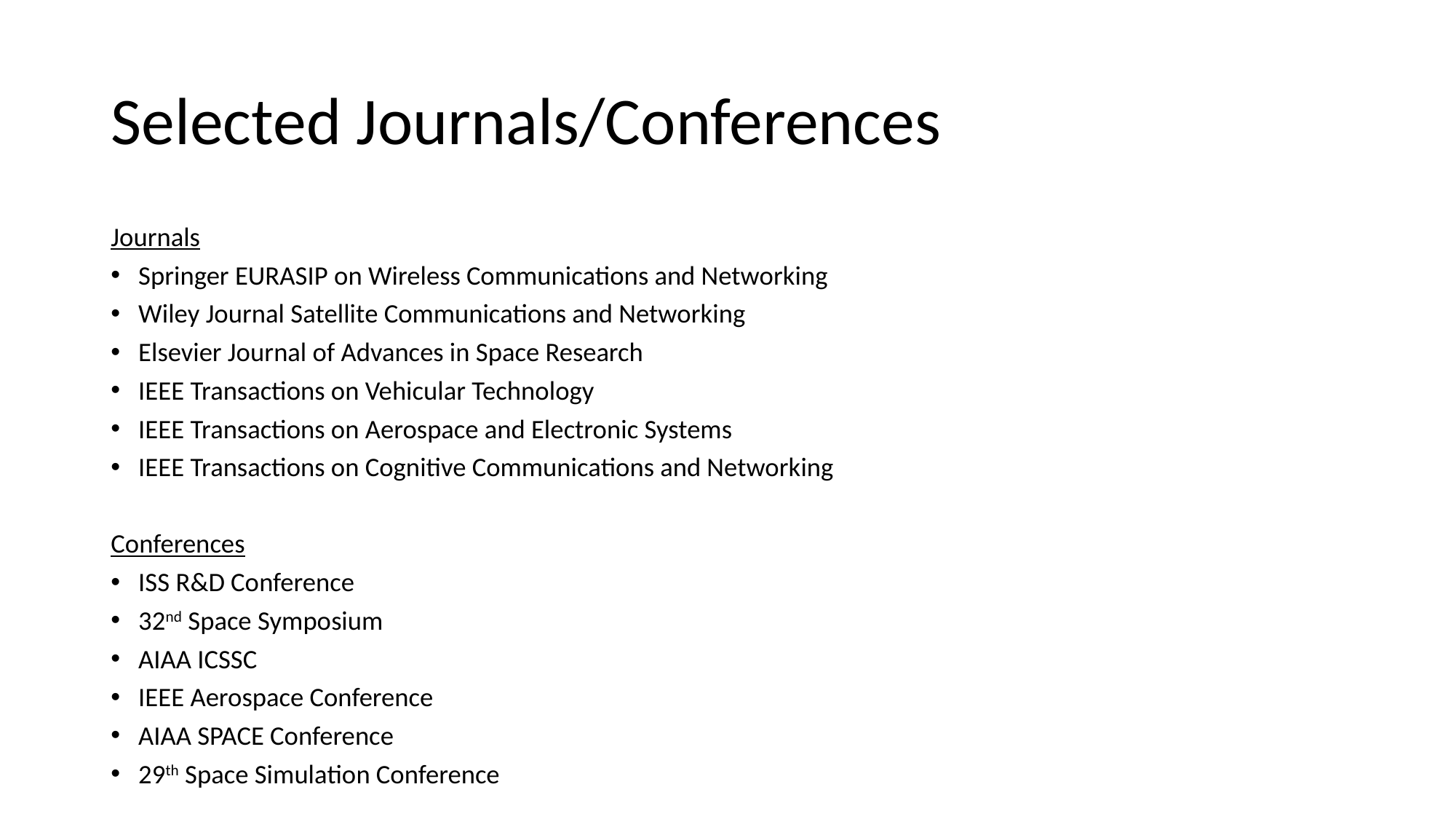

# Selected Journals/Conferences
Journals
Springer EURASIP on Wireless Communications and Networking
Wiley Journal Satellite Communications and Networking
Elsevier Journal of Advances in Space Research
IEEE Transactions on Vehicular Technology
IEEE Transactions on Aerospace and Electronic Systems
IEEE Transactions on Cognitive Communications and Networking

Conferences
ISS R&D Conference
32nd Space Symposium
AIAA ICSSC
IEEE Aerospace Conference
AIAA SPACE Conference
29th Space Simulation Conference